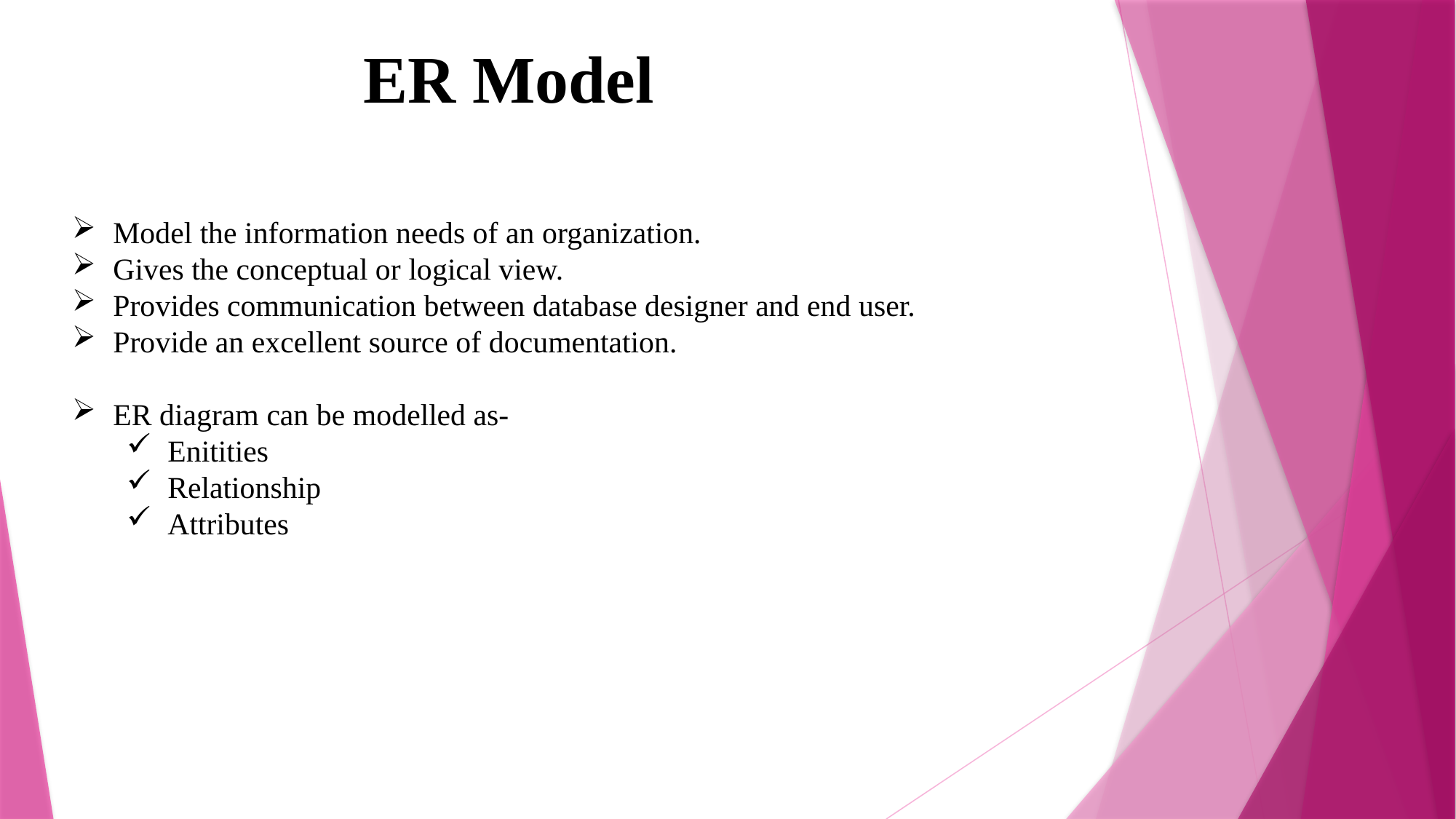

ER Model
Model the information needs of an organization.
Gives the conceptual or logical view.
Provides communication between database designer and end user.
Provide an excellent source of documentation.

ER diagram can be modelled as-
Enitities
Relationship
Attributes